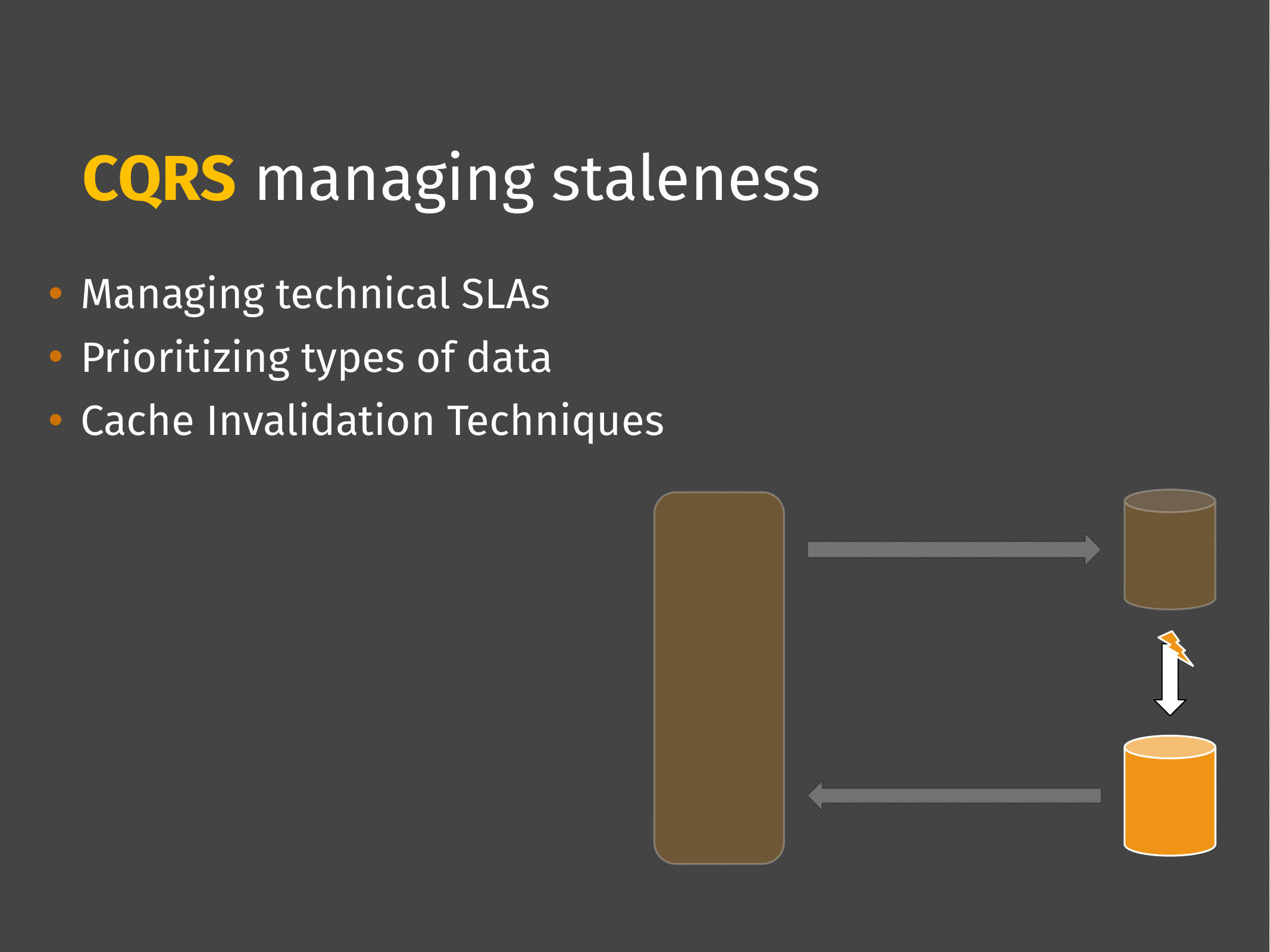

# CQRS managing staleness
Managing technical SLAs
Prioritizing types of data
Cache Invalidation Techniques